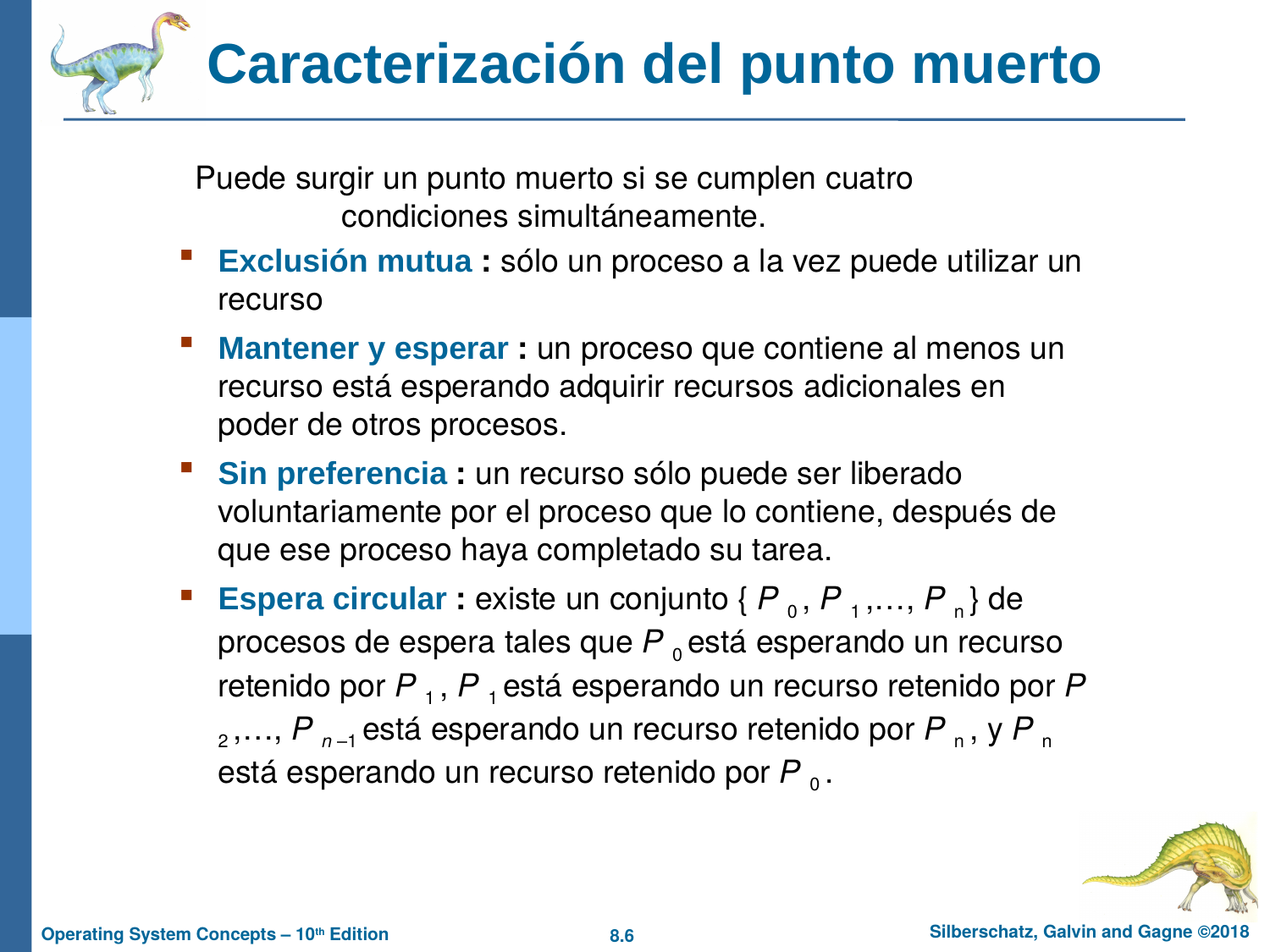

# Caracterización del punto muerto
Puede surgir un punto muerto si se cumplen cuatro condiciones simultáneamente.
Exclusión mutua : sólo un proceso a la vez puede utilizar un recurso
Mantener y esperar : un proceso que contiene al menos un recurso está esperando adquirir recursos adicionales en poder de otros procesos.
Sin preferencia : un recurso sólo puede ser liberado voluntariamente por el proceso que lo contiene, después de que ese proceso haya completado su tarea.
Espera circular : existe un conjunto { P 0 , P 1 ,…, P n } de procesos de espera tales que P 0 está esperando un recurso retenido por P 1 , P 1 está esperando un recurso retenido por P 2 ,…, P n –1 está esperando un recurso retenido por P n , y P n está esperando un recurso retenido por P 0 .